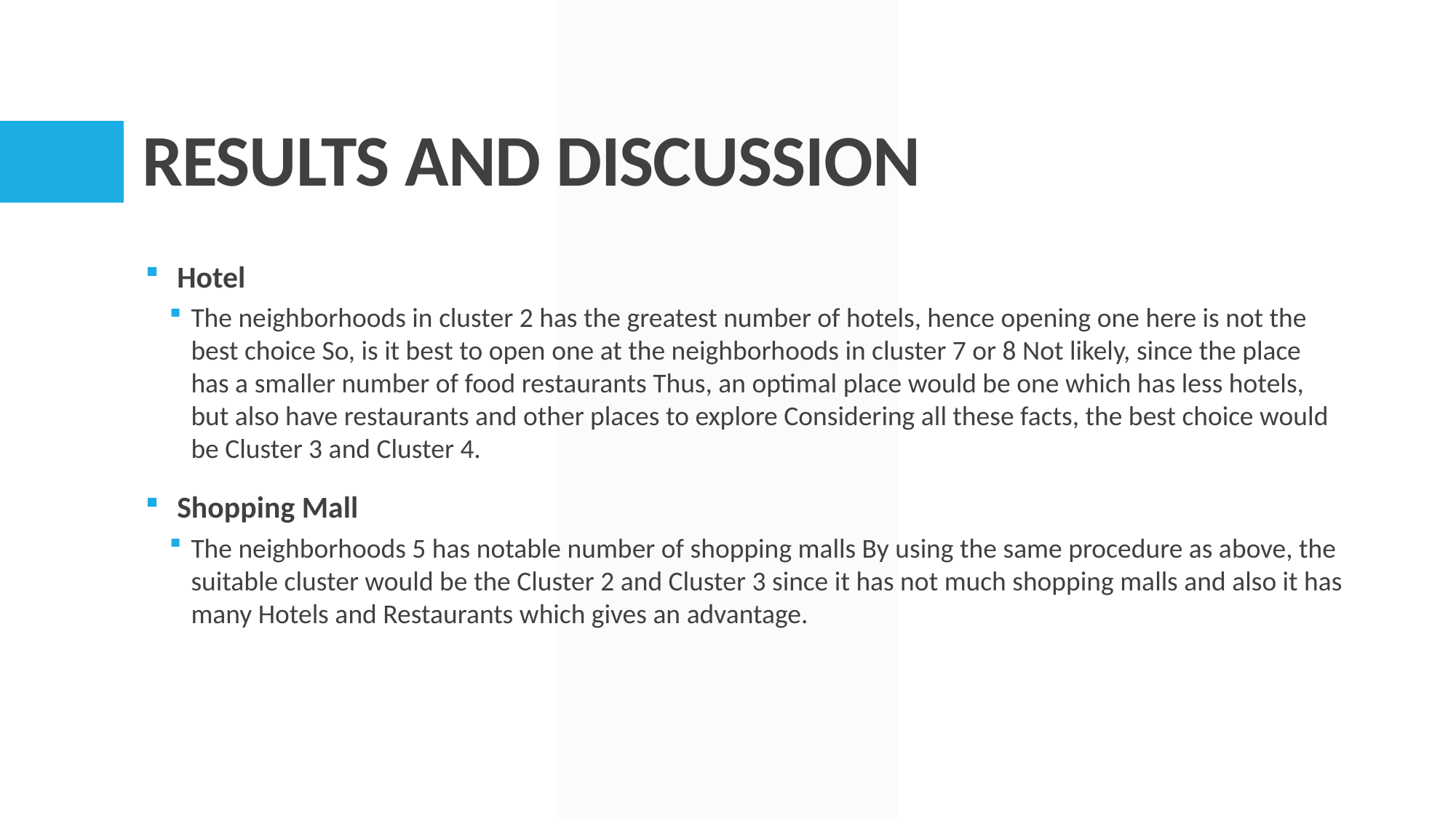

# RESULTS AND DISCUSSION
Hotel
The neighborhoods in cluster 2 has the greatest number of hotels, hence opening one here is not the best choice So, is it best to open one at the neighborhoods in cluster 7 or 8 Not likely, since the place has a smaller number of food restaurants Thus, an optimal place would be one which has less hotels, but also have restaurants and other places to explore Considering all these facts, the best choice would be Cluster 3 and Cluster 4.
Shopping Mall
The neighborhoods 5 has notable number of shopping malls By using the same procedure as above, the suitable cluster would be the Cluster 2 and Cluster 3 since it has not much shopping malls and also it has many Hotels and Restaurants which gives an advantage.